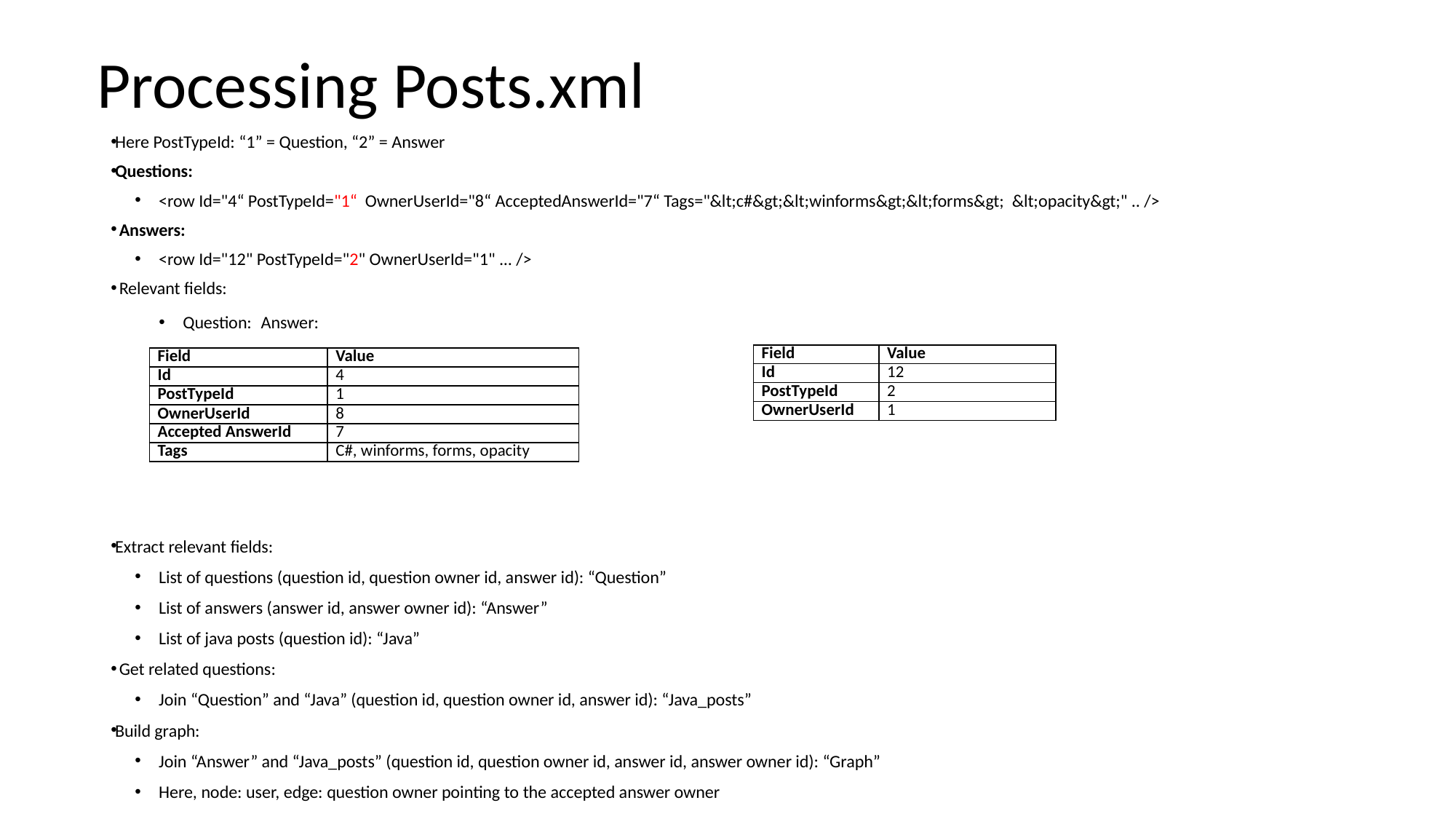

# Processing Posts.xml
Here PostTypeId: “1” = Question, “2” = Answer
Questions:
<row Id="4“ PostTypeId="1“  OwnerUserId="8“ AcceptedAnswerId="7“ Tags="&lt;c#&gt;&lt;winforms&gt;&lt;forms&gt;  &lt;opacity&gt;" .. />
 Answers:
<row Id="12" PostTypeId="2" OwnerUserId="1" ... />
 Relevant fields:
Question:					 Answer:

Extract relevant fields:
List of questions (question id, question owner id, answer id): “Question”
List of answers (answer id, answer owner id): “Answer”
List of java posts (question id): “Java”
 Get related questions:
Join “Question” and “Java” (question id, question owner id, answer id): “Java_posts”
Build graph:
Join “Answer” and “Java_posts” (question id, question owner id, answer id, answer owner id): “Graph”
Here, node: user, edge: question owner pointing to the accepted answer owner

| Field | Value |
| --- | --- |
| Id | 12 |
| PostTypeId | 2 |
| OwnerUserId | 1 |
| Field | Value |
| --- | --- |
| Id | 4 |
| PostTypeId | 1 |
| OwnerUserId | 8 |
| Accepted AnswerId | 7 |
| Tags | C#, winforms, forms, opacity |